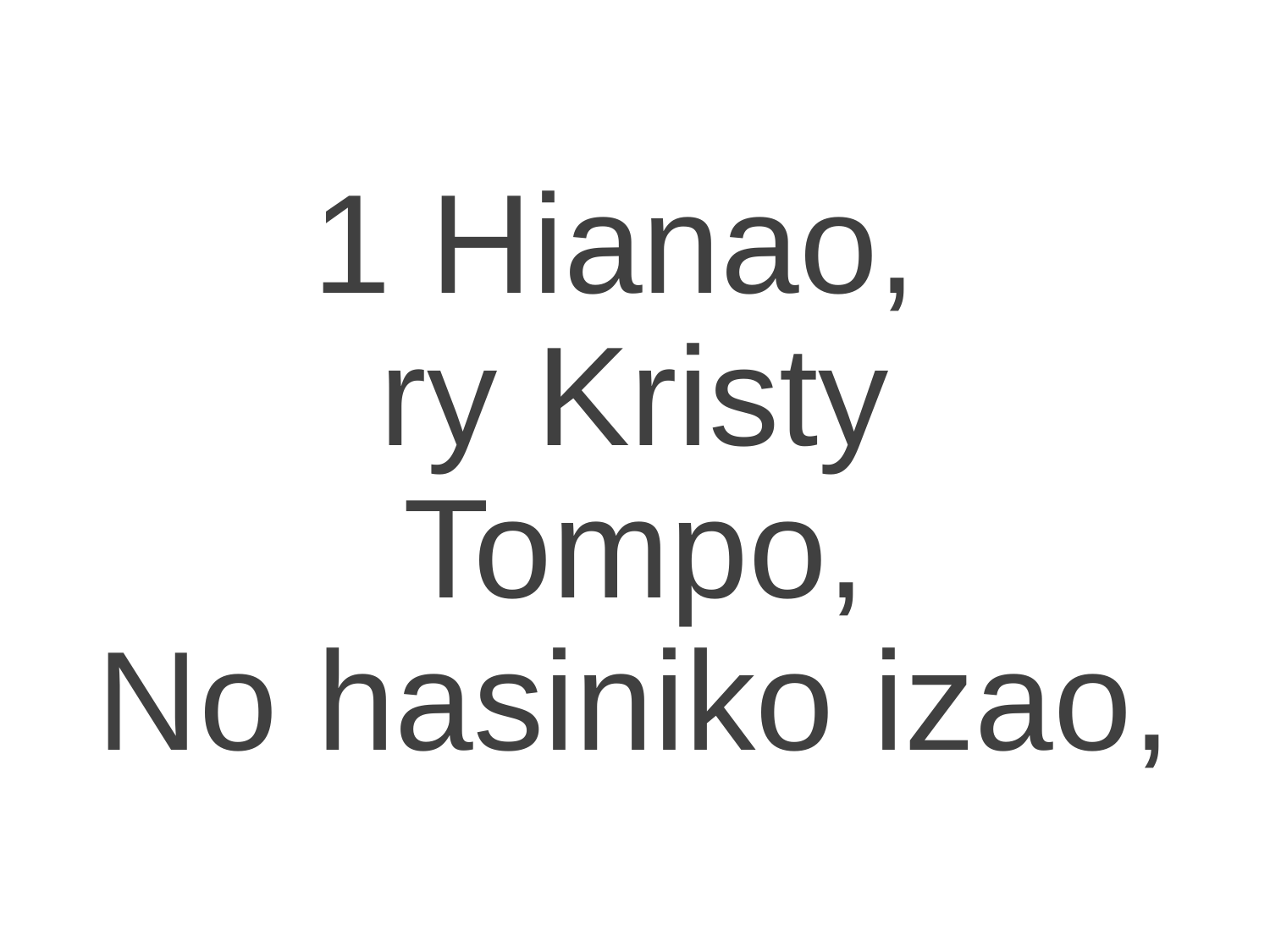

1 Hianao,
ry Kristy
Tompo,
No hasiniko izao,